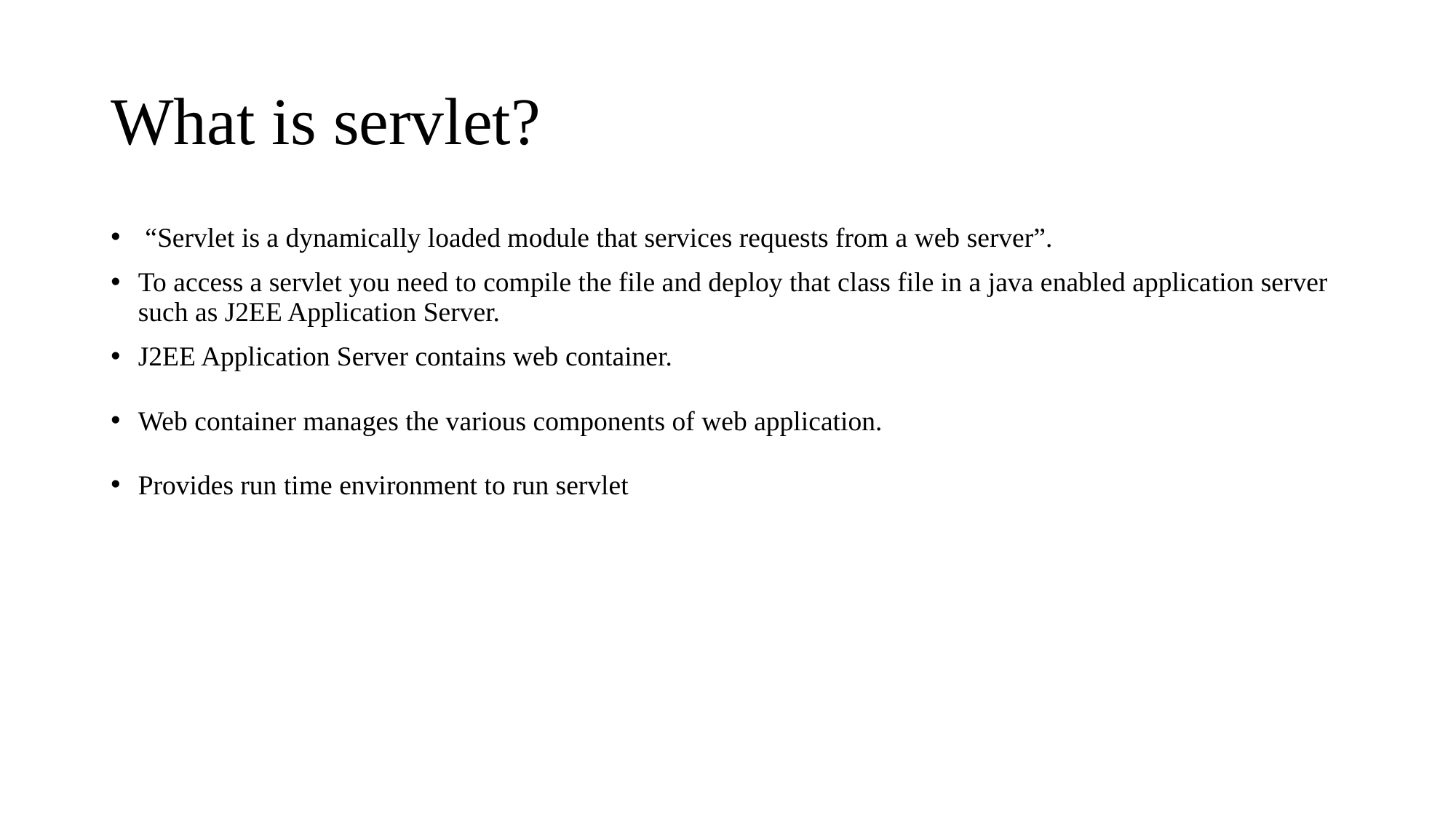

# What is servlet?
 “Servlet is a dynamically loaded module that services requests from a web server”.
To access a servlet you need to compile the file and deploy that class file in a java enabled application server such as J2EE Application Server.
J2EE Application Server contains web container.
Web container manages the various components of web application.
Provides run time environment to run servlet